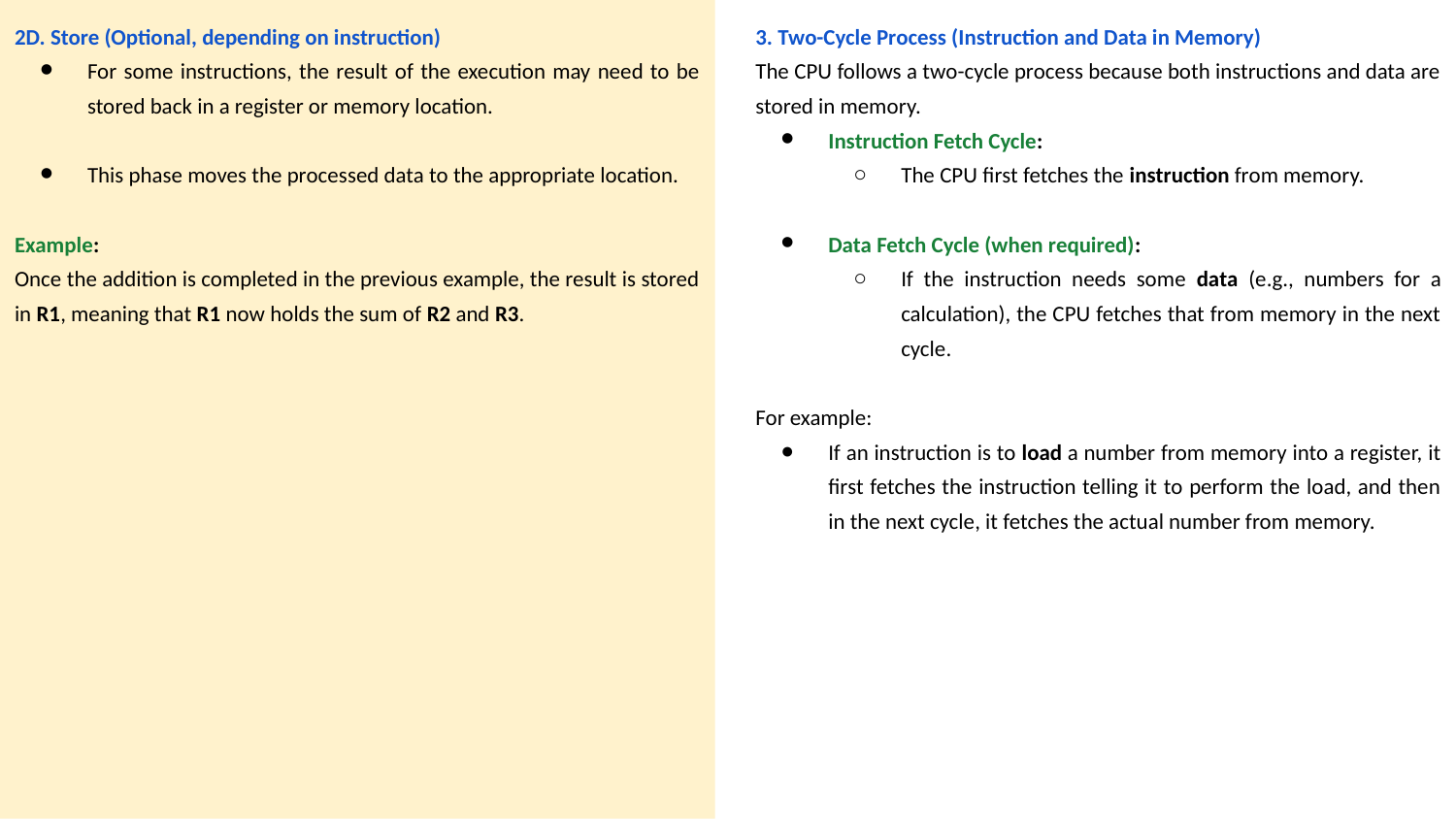

3. Two-Cycle Process (Instruction and Data in Memory)
The CPU follows a two-cycle process because both instructions and data are stored in memory.
Instruction Fetch Cycle:
The CPU first fetches the instruction from memory.

Data Fetch Cycle (when required):
If the instruction needs some data (e.g., numbers for a calculation), the CPU fetches that from memory in the next cycle.

For example:
If an instruction is to load a number from memory into a register, it first fetches the instruction telling it to perform the load, and then in the next cycle, it fetches the actual number from memory.
2D. Store (Optional, depending on instruction)
For some instructions, the result of the execution may need to be stored back in a register or memory location.

This phase moves the processed data to the appropriate location.

Example:
Once the addition is completed in the previous example, the result is stored in R1, meaning that R1 now holds the sum of R2 and R3.